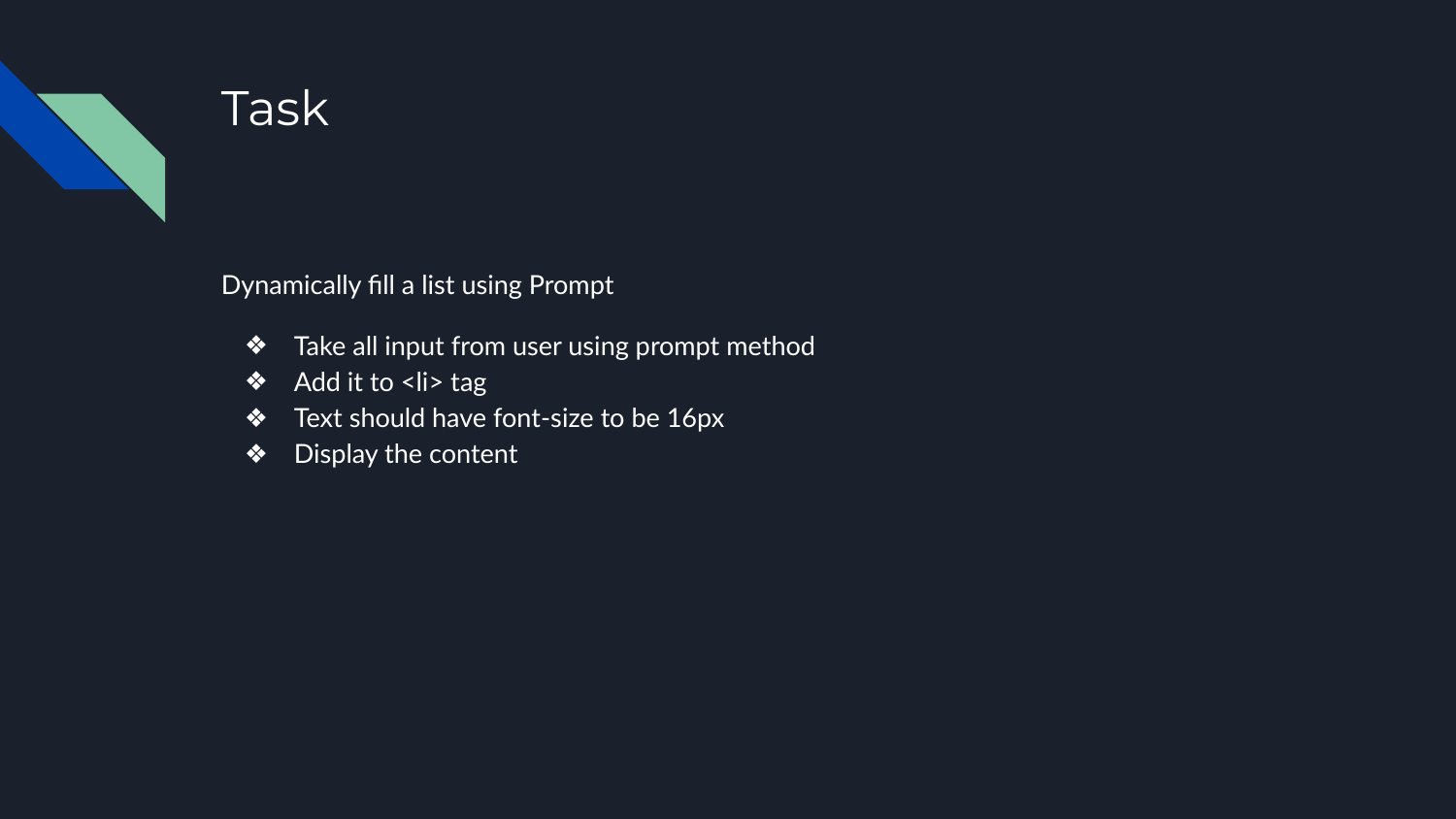

# Task
Dynamically fill a list using Prompt
Take all input from user using prompt method
Add it to <li> tag
Text should have font-size to be 16px
Display the content